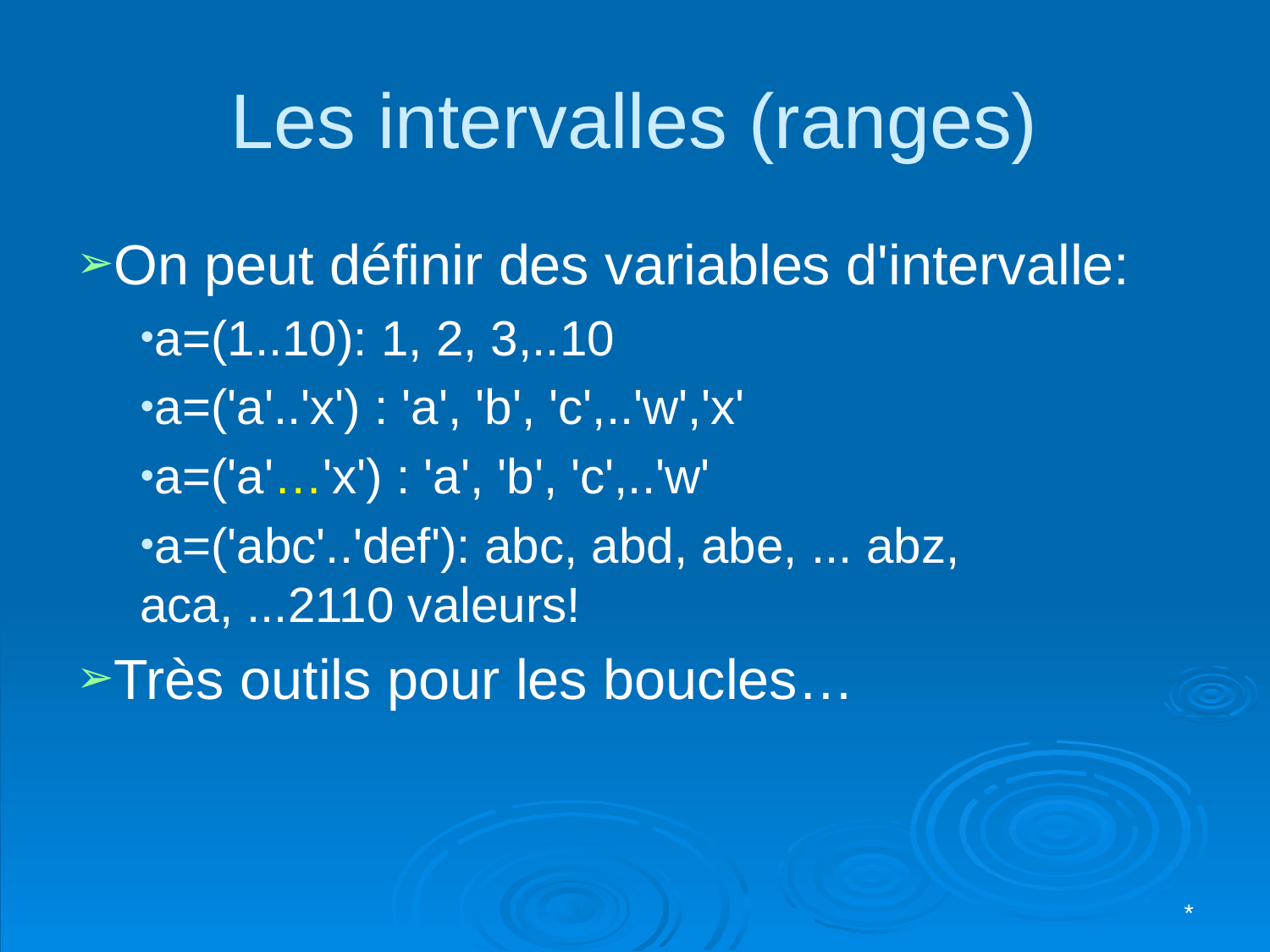

# Les intervalles (ranges)
On peut définir des variables d'intervalle:
a=(1..10): 1, 2, 3,..10
a=('a'..'x') : 'a', 'b', 'c',..'w','x'
a=('a'…'x') : 'a', 'b', 'c',..'w'
a=('abc'..'def'): abc, abd, abe, ... abz, aca, ...2110 valeurs!
Très outils pour les boucles…
*